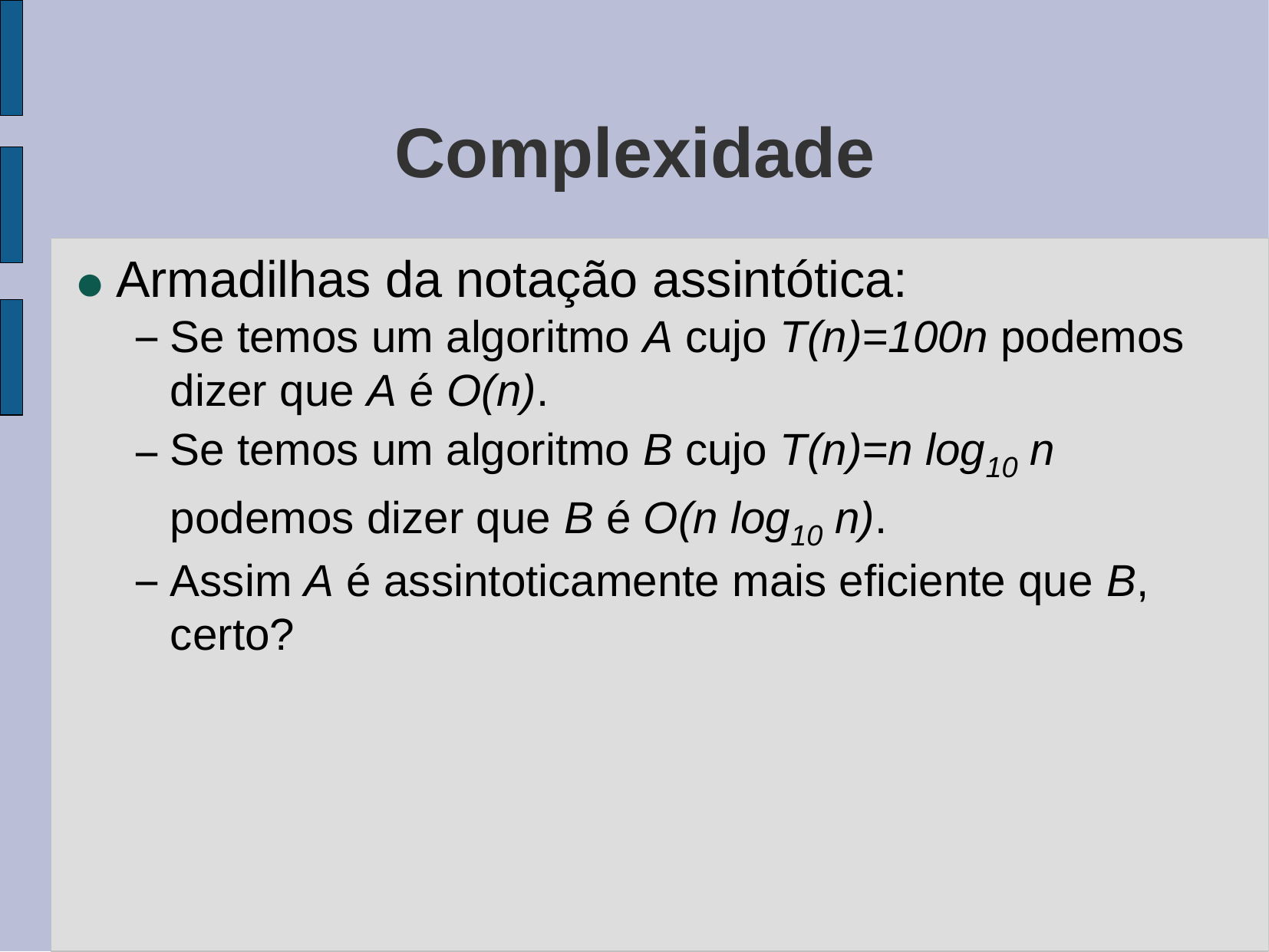

Complexidade
Armadilhas da notação assintótica:
Se temos um algoritmo A cujo T(n)=100n podemos dizer que A é O(n).
Se temos um algoritmo B cujo T(n)=n log10 n podemos dizer que B é O(n log10 n).
Assim A é assintoticamente mais eficiente que B, certo?